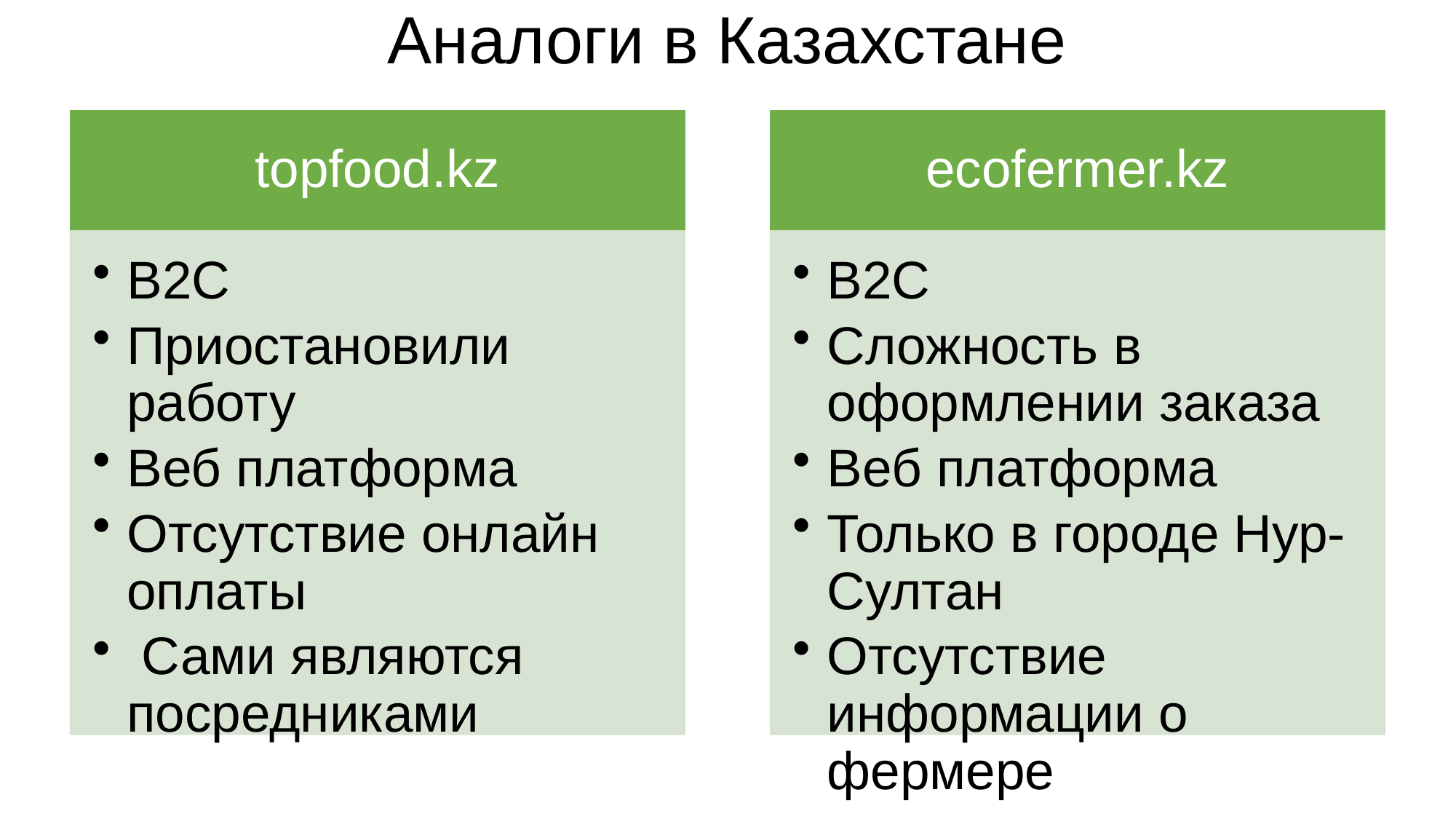

# Аналоги в Казахстане
topfood.kz
B2C
Приостановили работу
Веб платформа
Отсутствие онлайн оплаты
 Сами являются посредниками
ecofermer.kz
В2С
Сложность в оформлении заказа
Веб платформа
Только в городе Нур-Султан
Отсутствие информации о фермере